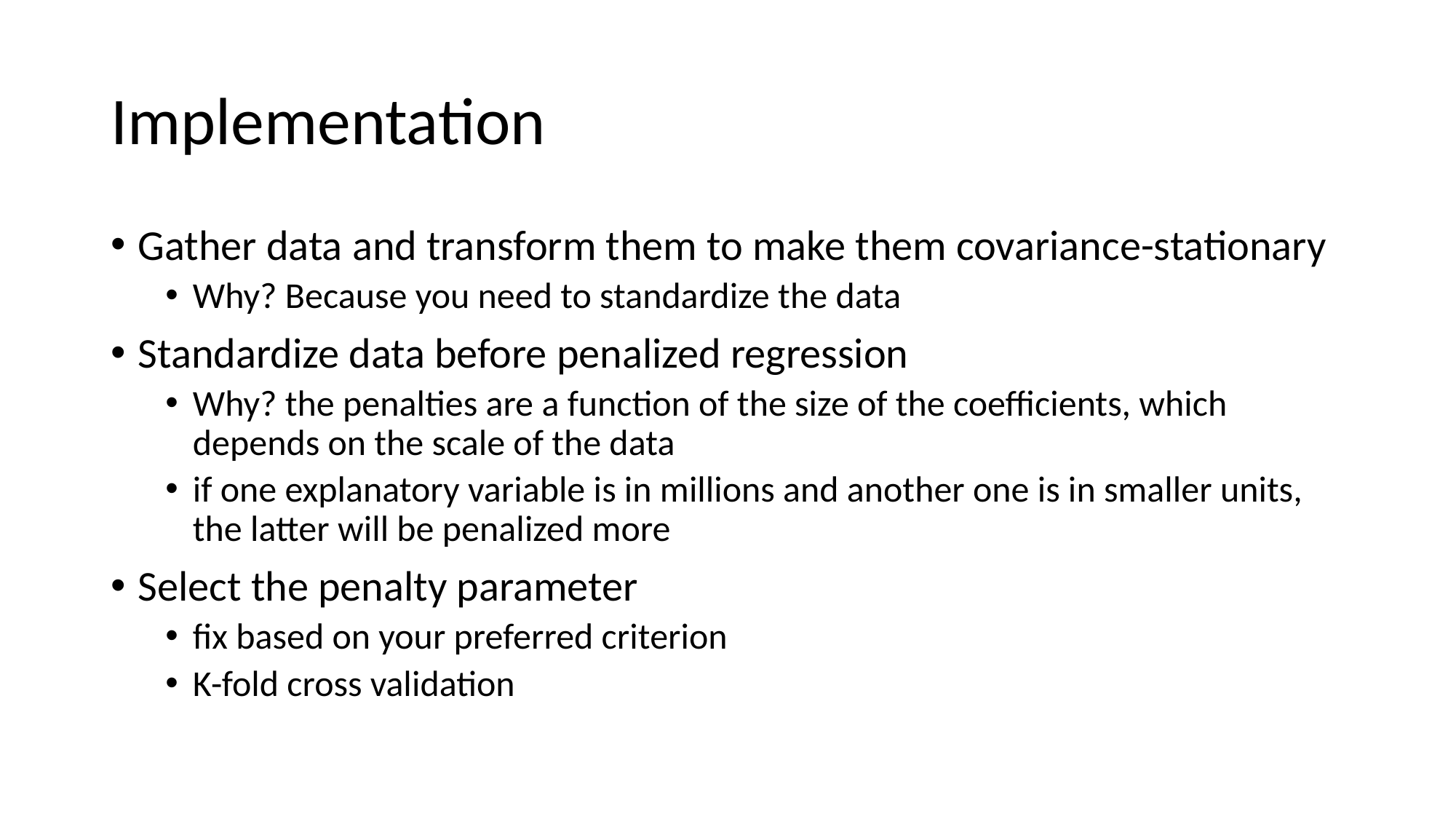

# Implementation
Gather data and transform them to make them covariance-stationary
Why? Because you need to standardize the data
Standardize data before penalized regression
Why? the penalties are a function of the size of the coefficients, which depends on the scale of the data
if one explanatory variable is in millions and another one is in smaller units, the latter will be penalized more
Select the penalty parameter
fix based on your preferred criterion
K-fold cross validation